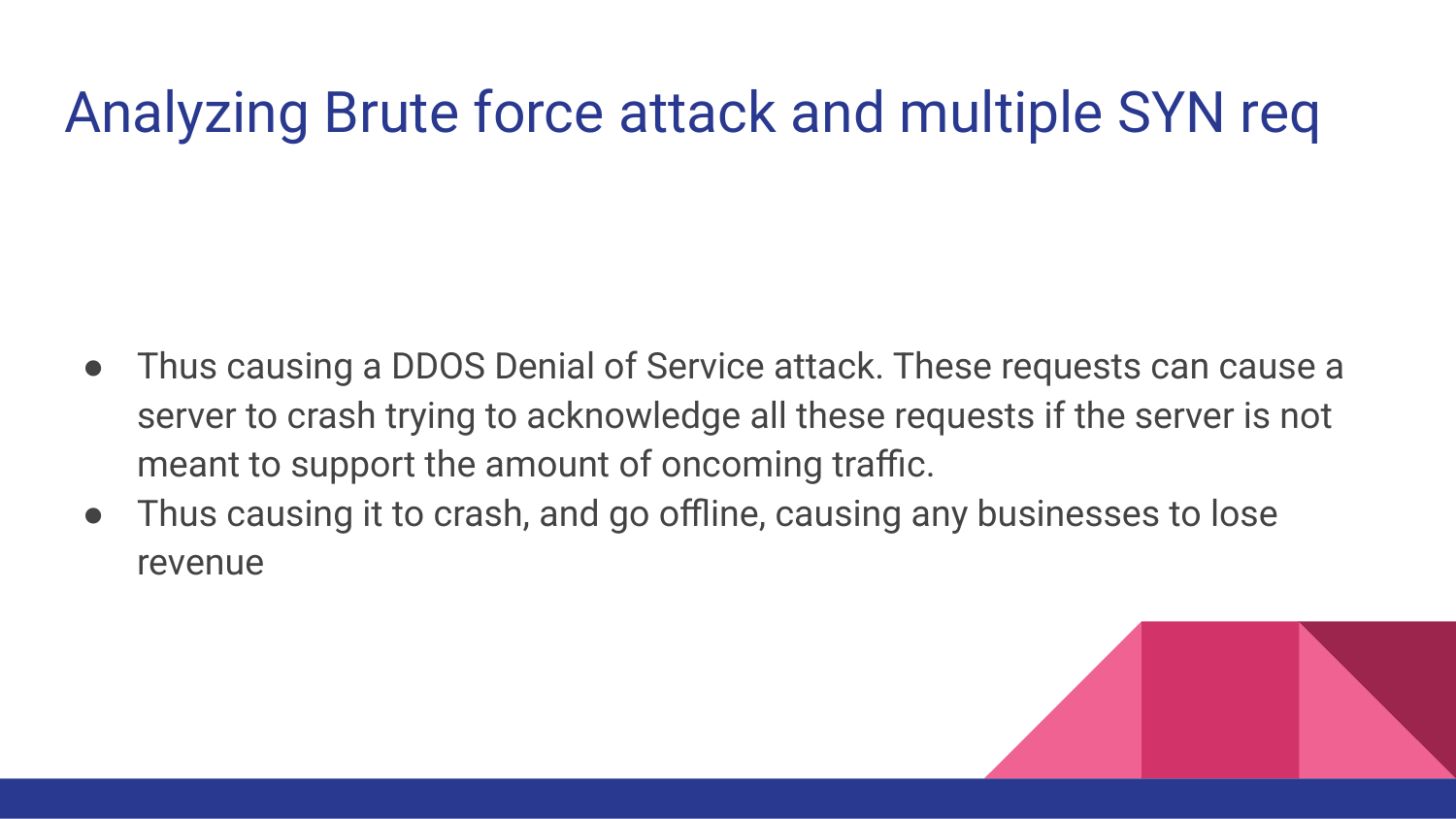

# Analyzing Brute force attack and multiple SYN req

Thus causing a DDOS Denial of Service attack. These requests can cause a server to crash trying to acknowledge all these requests if the server is not meant to support the amount of oncoming traffic.
Thus causing it to crash, and go offline, causing any businesses to lose revenue